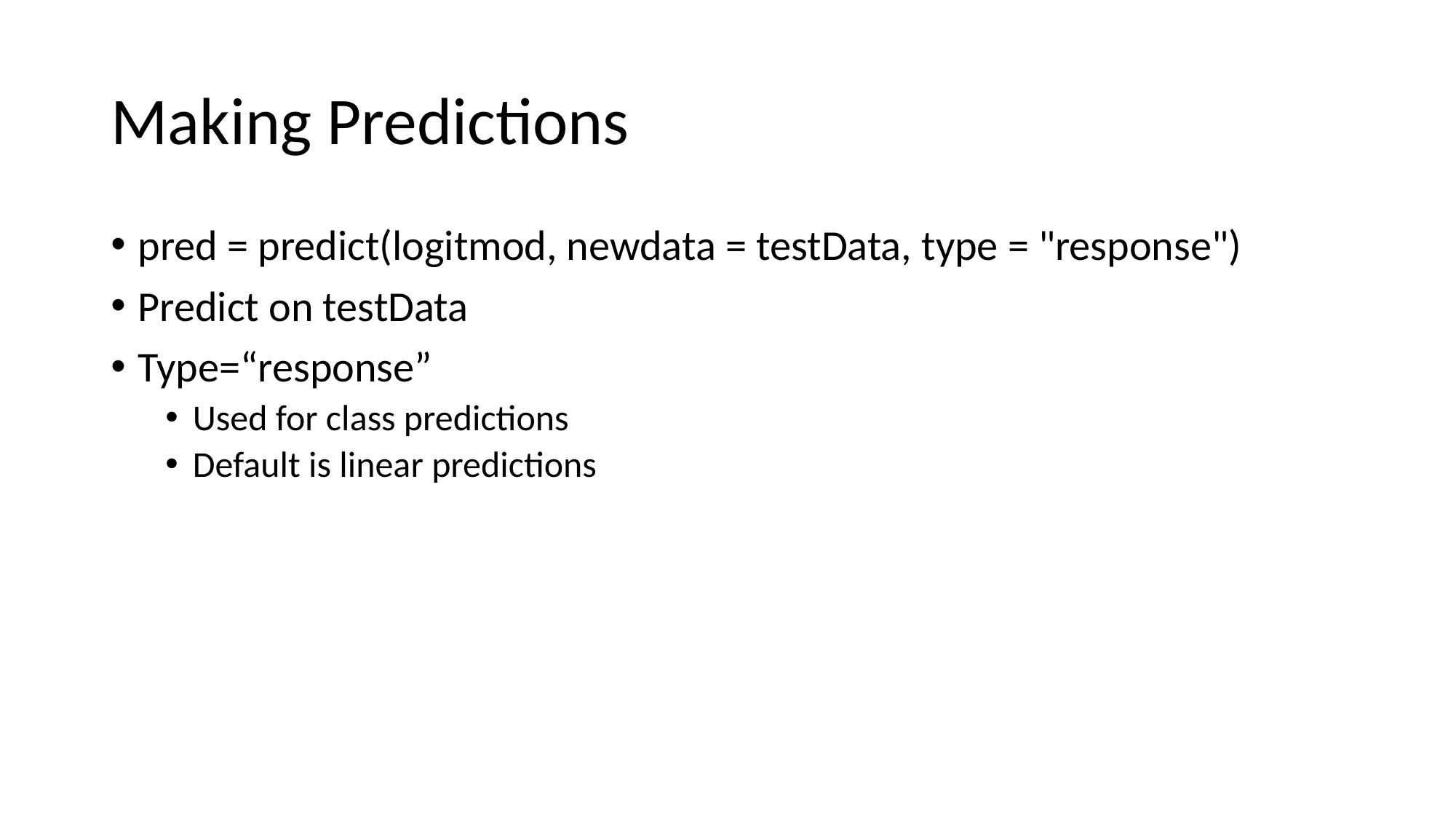

# Making Predictions
pred = predict(logitmod, newdata = testData, type = "response")
Predict on testData
Type=“response”
Used for class predictions
Default is linear predictions